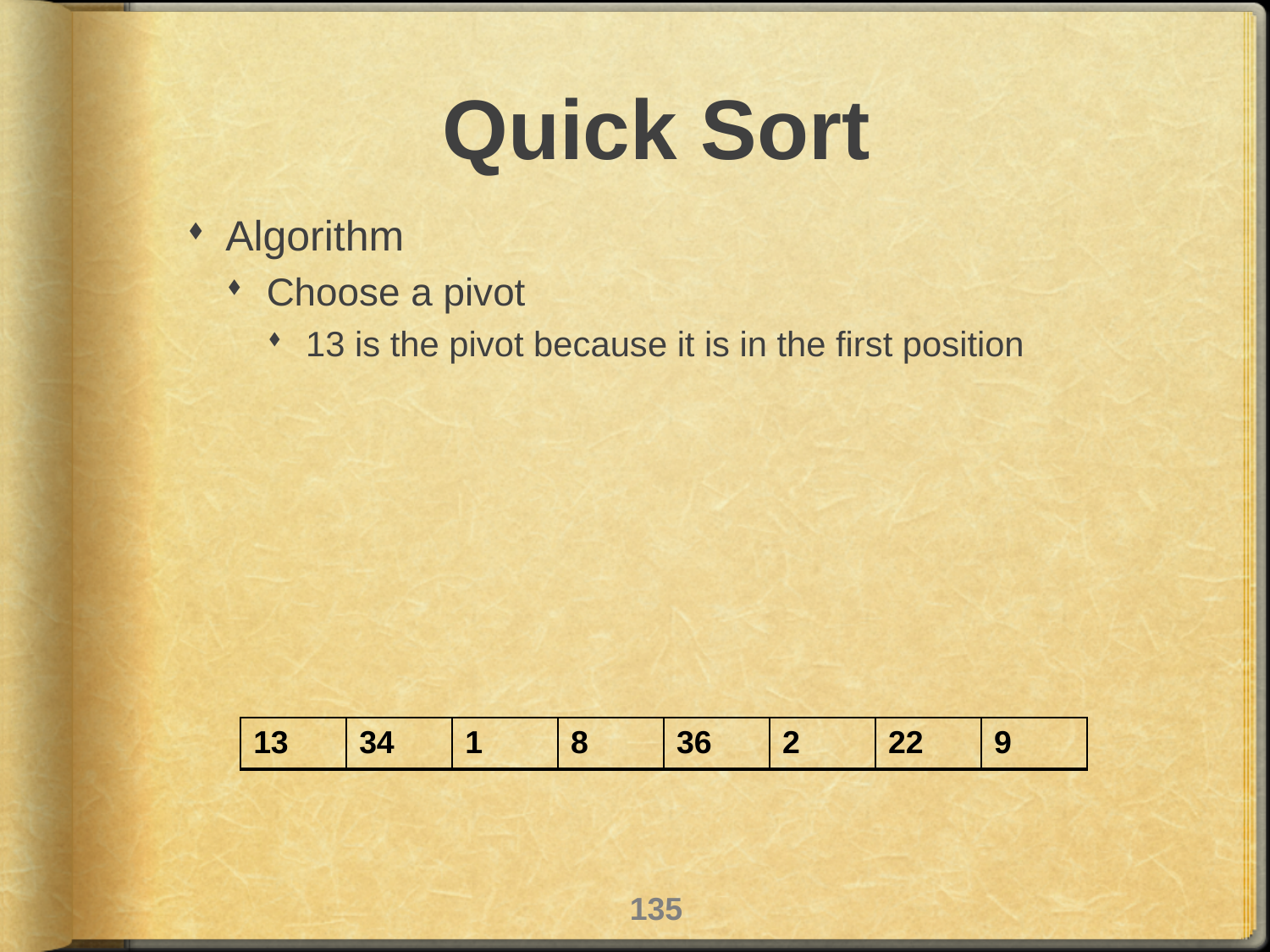

# Quick Sort
Algorithm
Choose a pivot
13 is the pivot because it is in the first position
| 13 | 34 | 1 | 8 | 36 | 2 | 22 | 9 |
| --- | --- | --- | --- | --- | --- | --- | --- |
135